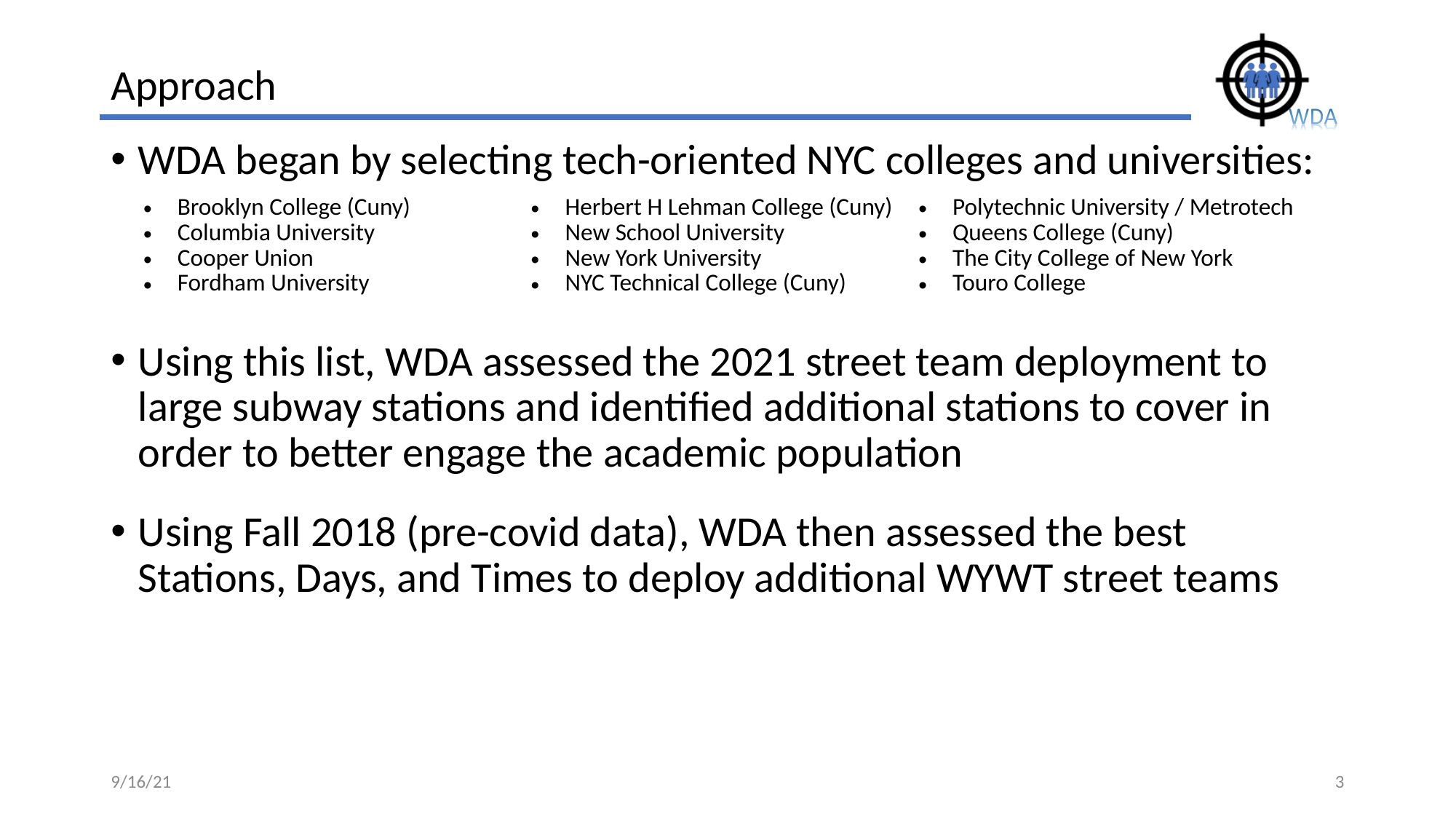

# Approach
WDA began by selecting tech-oriented NYC colleges and universities:

Using this list, WDA assessed the 2021 street team deployment to large subway stations and identified additional stations to cover in order to better engage the academic population
Using Fall 2018 (pre-covid data), WDA then assessed the best Stations, Days, and Times to deploy additional WYWT street teams

| Brooklyn College (Cuny) | Herbert H Lehman College (Cuny) | Polytechnic University / Metrotech |
| --- | --- | --- |
| Columbia University | New School University | Queens College (Cuny) |
| Cooper Union | New York University | The City College of New York |
| Fordham University | NYC Technical College (Cuny) | Touro College |
9/16/21
3